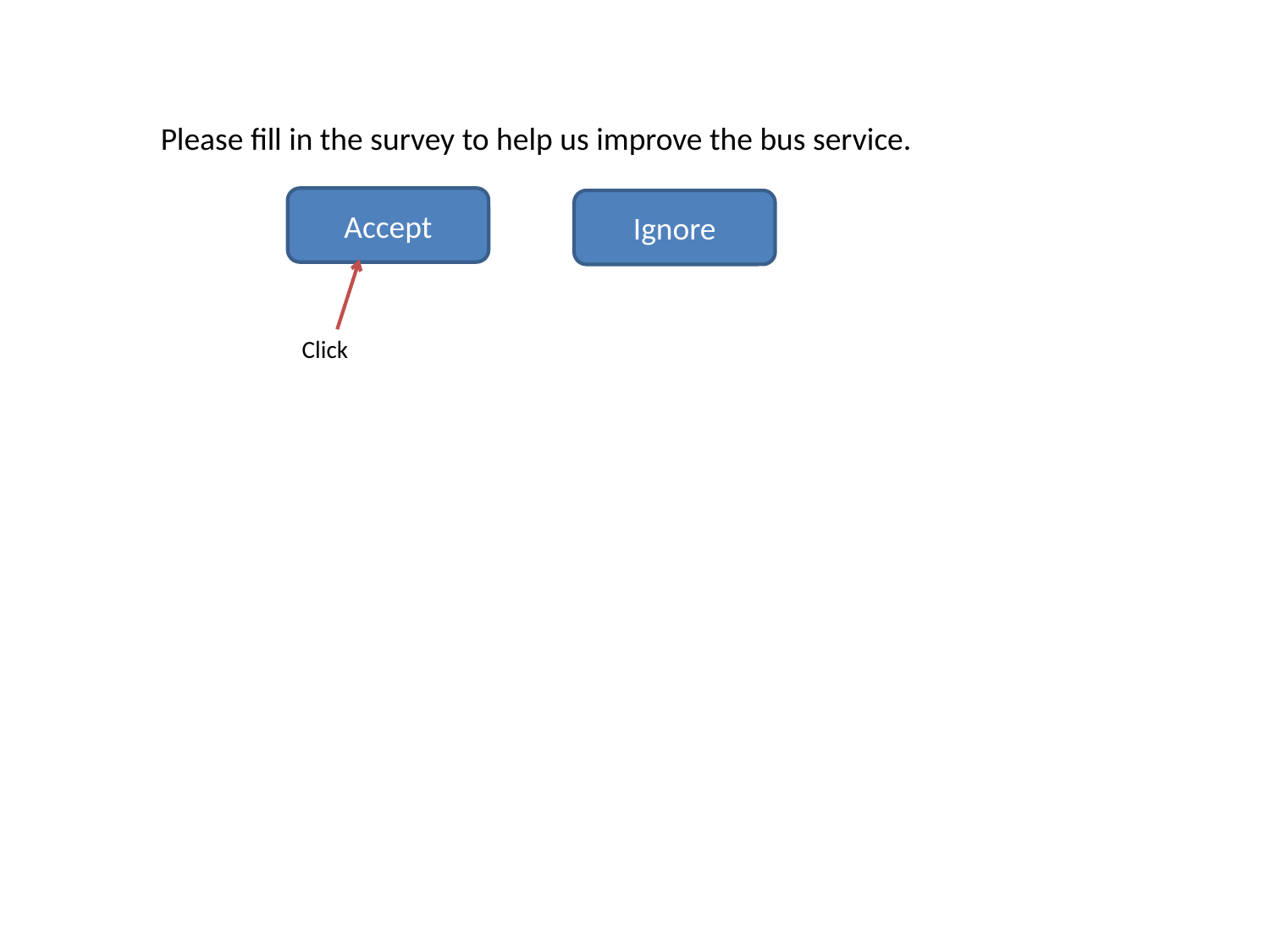

Please fill in the survey to help us improve the bus service.
Accept
Ignore
Click